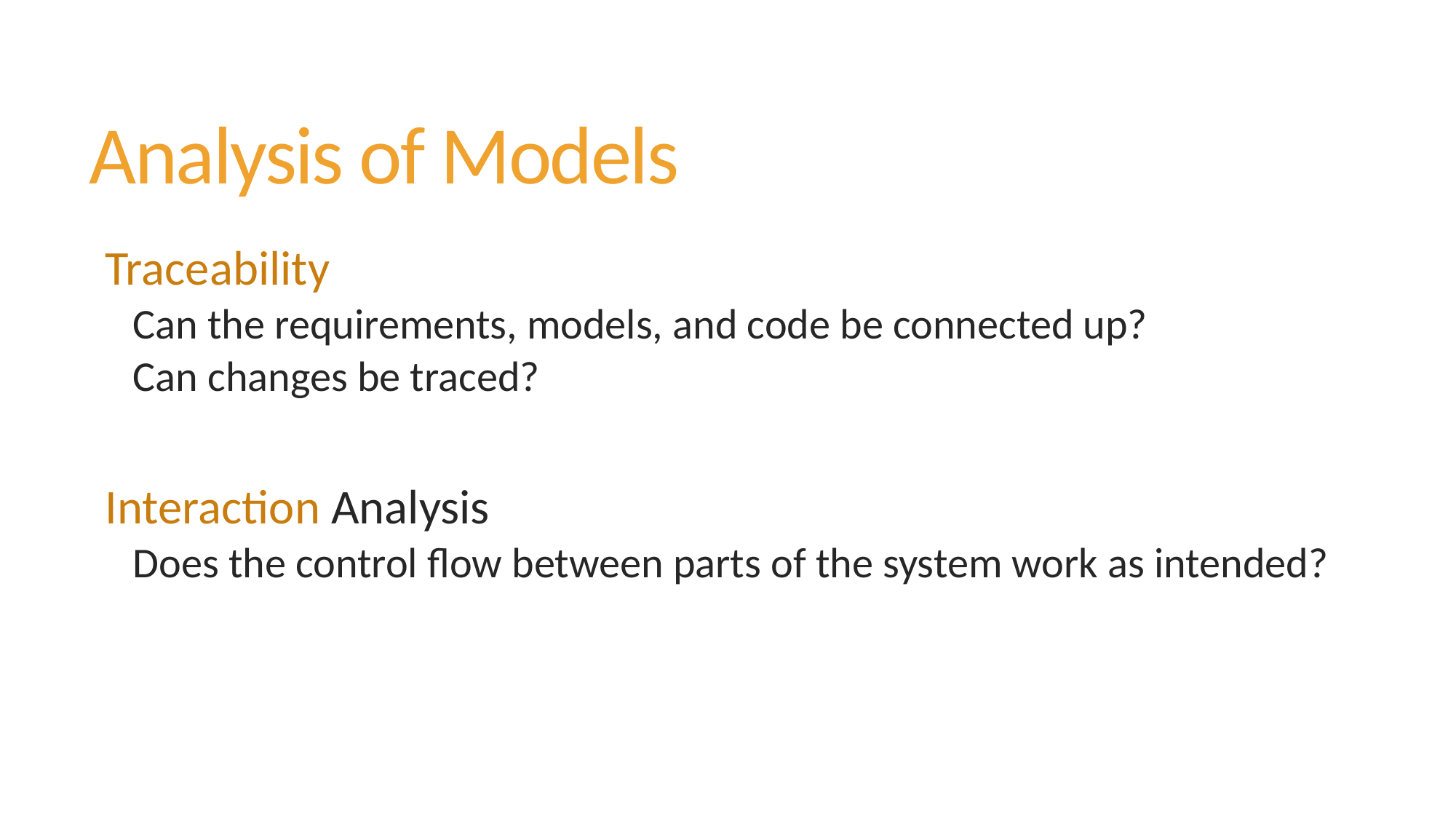

# Analysis of Models
Traceability
Can the requirements, models, and code be connected up?
Can changes be traced?

Interaction Analysis
Does the control flow between parts of the system work as intended?